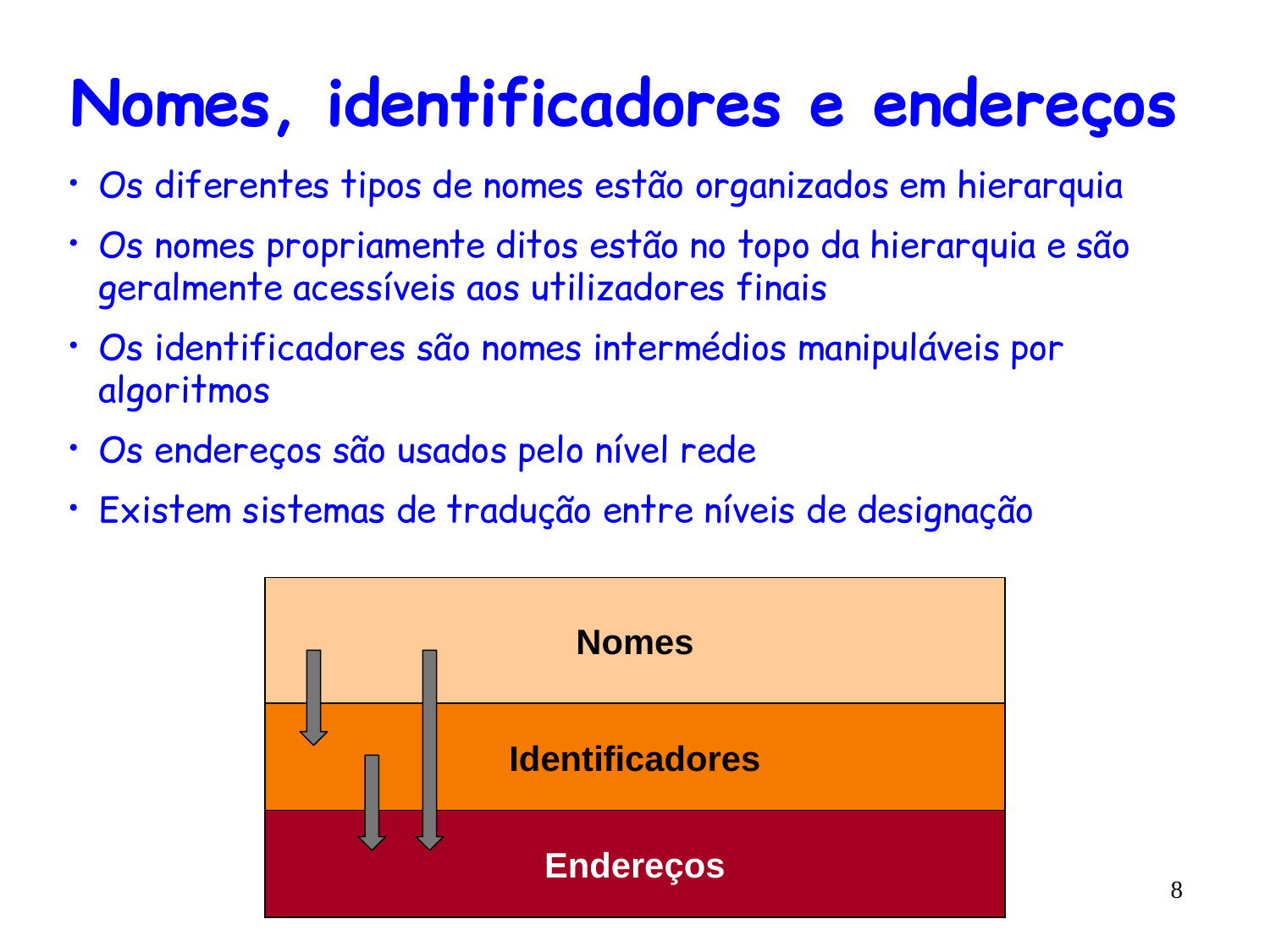

# Nomes, identificadores e endereços
Os diferentes tipos de nomes estão organizados em hierarquia
Os nomes propriamente ditos estão no topo da hierarquia e são geralmente acessíveis aos utilizadores finais
Os identificadores são nomes intermédios manipuláveis por algoritmos
Os endereços são usados pelo nível rede
Existem sistemas de tradução entre níveis de designação

Nomes
Identificadores
Endereços

8